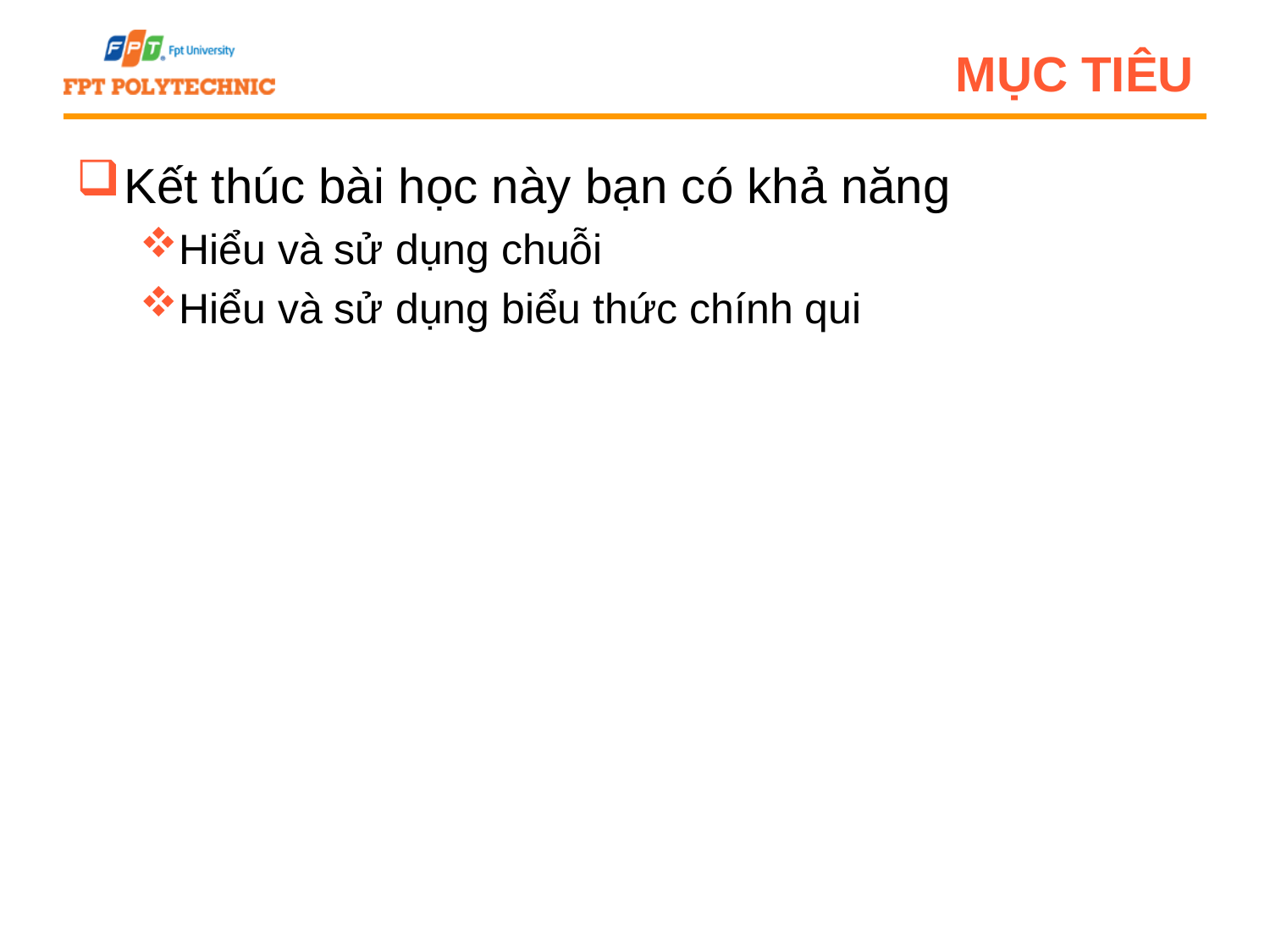

# Mục tiêu
Kết thúc bài học này bạn có khả năng
Hiểu và sử dụng chuỗi
Hiểu và sử dụng biểu thức chính qui